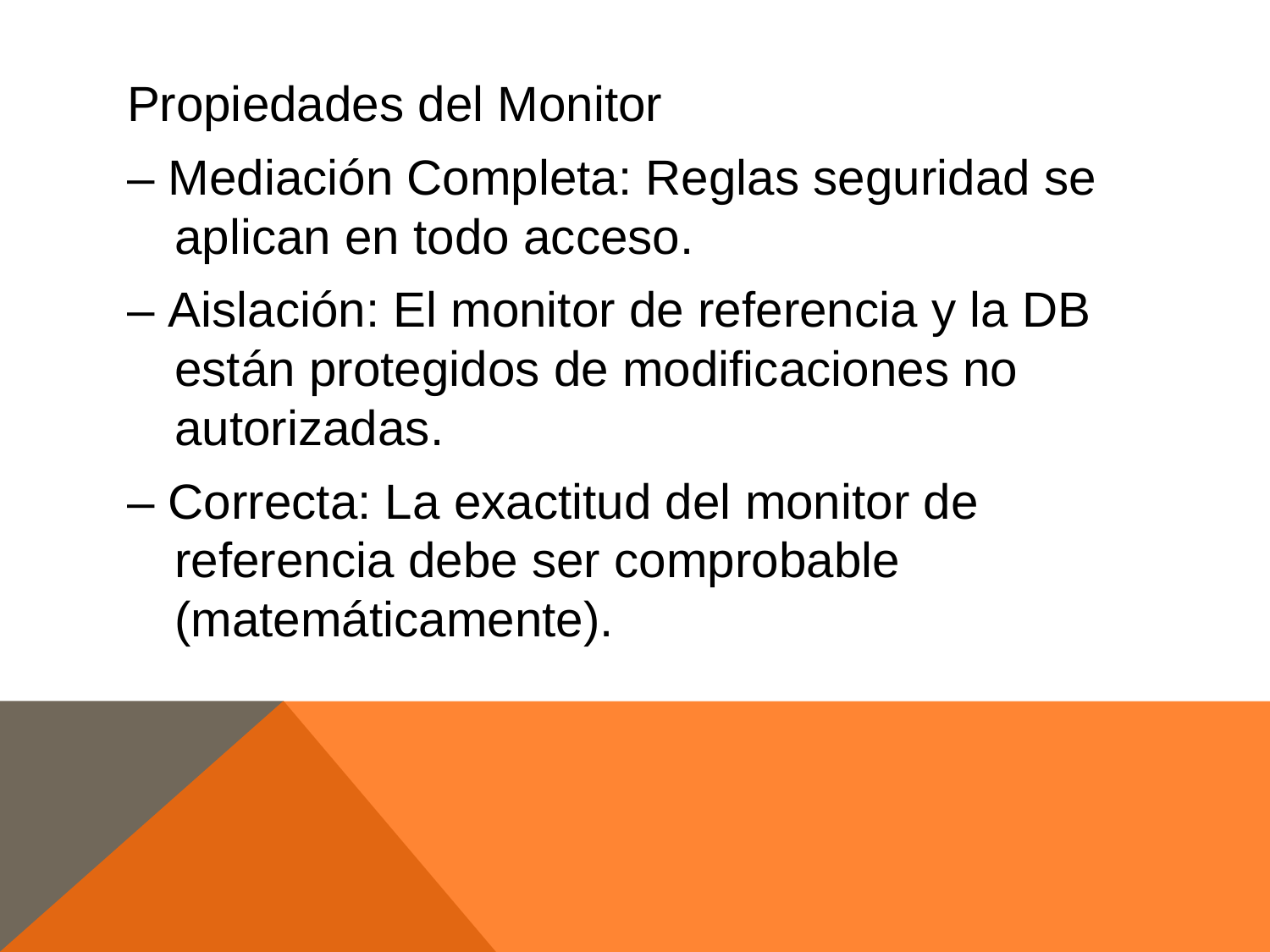

Propiedades del Monitor
– Mediación Completa: Reglas seguridad se aplican en todo acceso.
– Aislación: El monitor de referencia y la DB están protegidos de modificaciones no autorizadas.
– Correcta: La exactitud del monitor de referencia debe ser comprobable (matemáticamente).